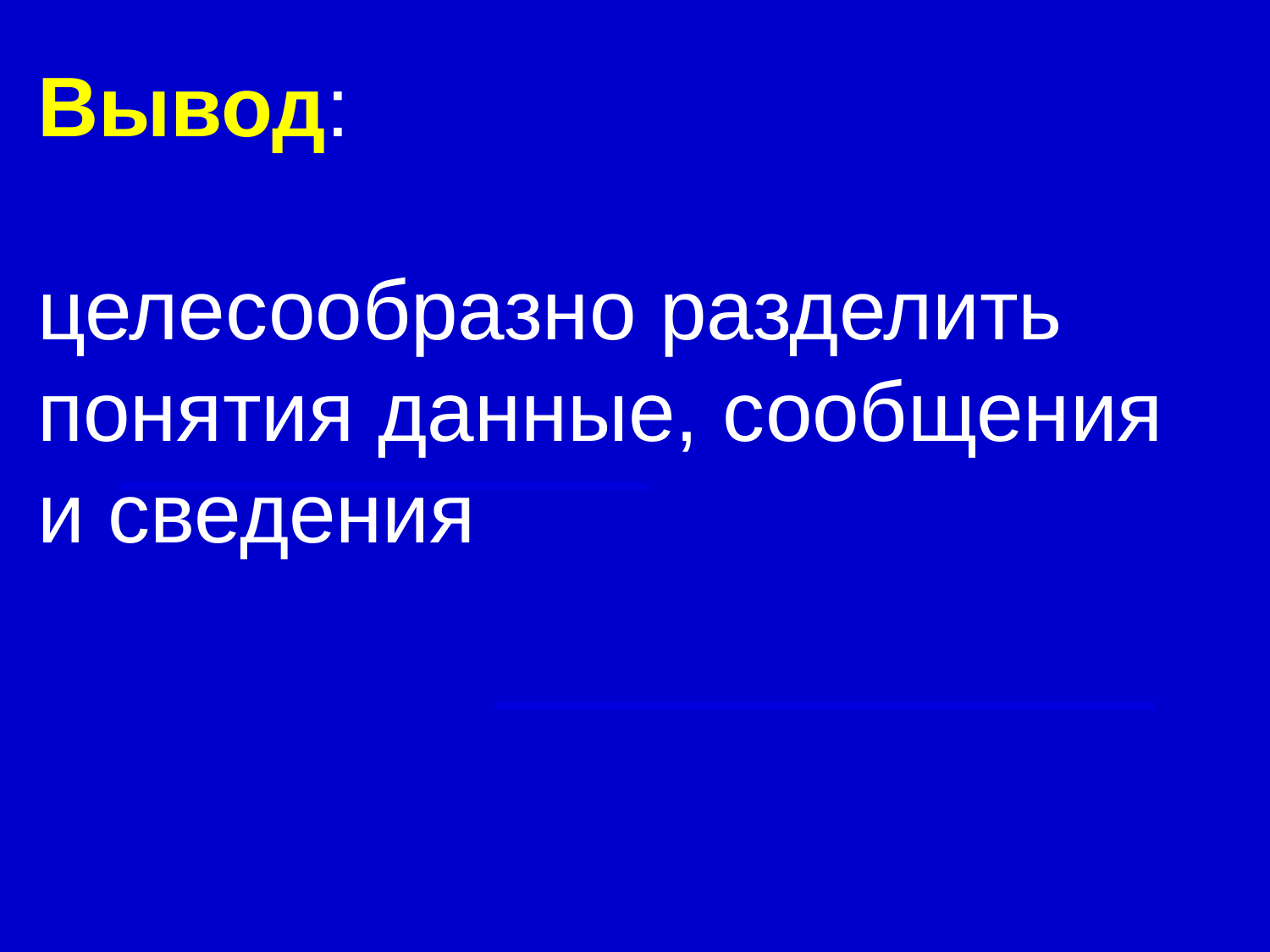

Вывод:

целесообразно разделить понятия данные, сообщения и сведения